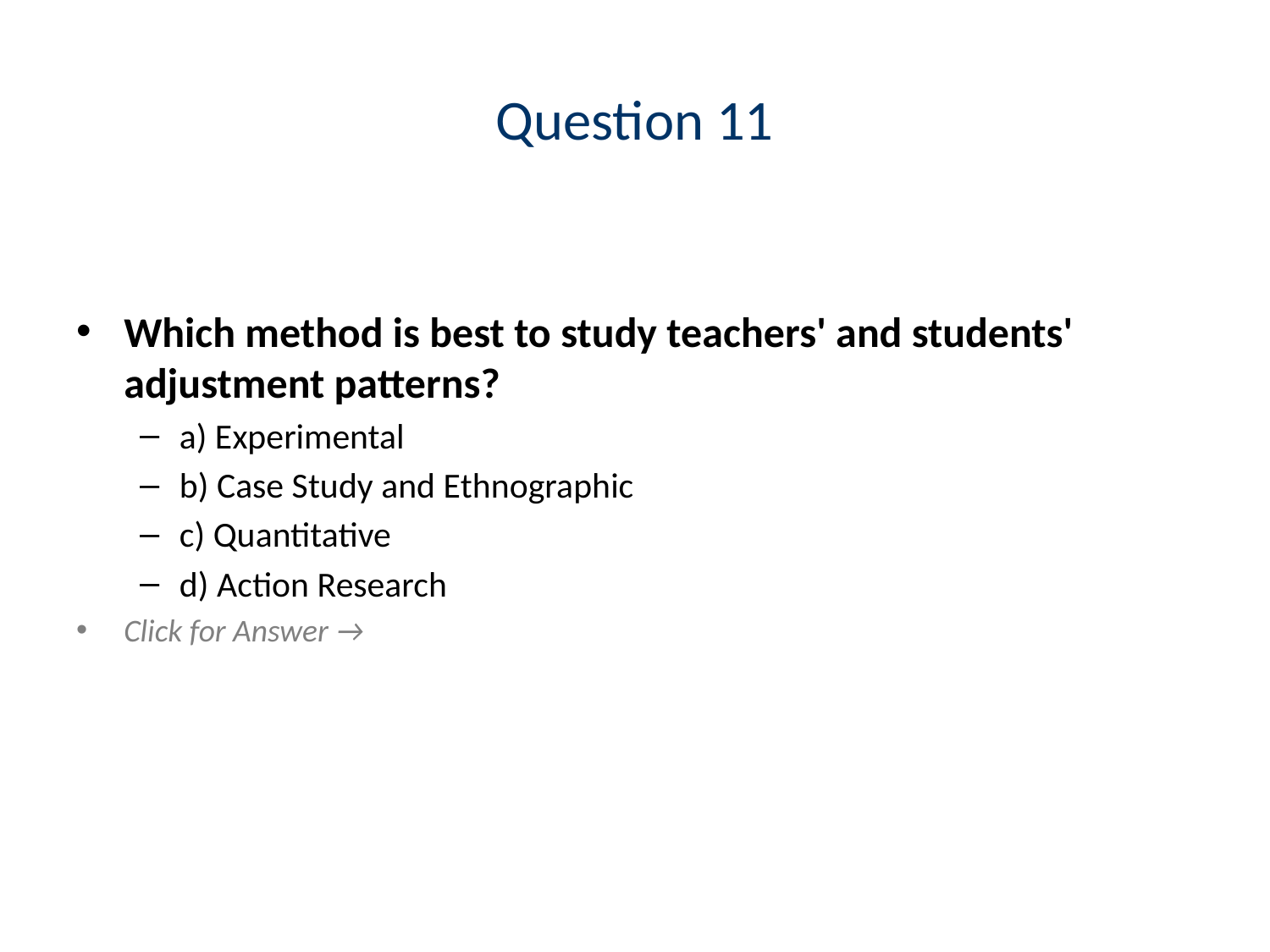

# Question 11

Which method is best to study teachers' and students' adjustment patterns?
a) Experimental
b) Case Study and Ethnographic
c) Quantitative
d) Action Research
Click for Answer →